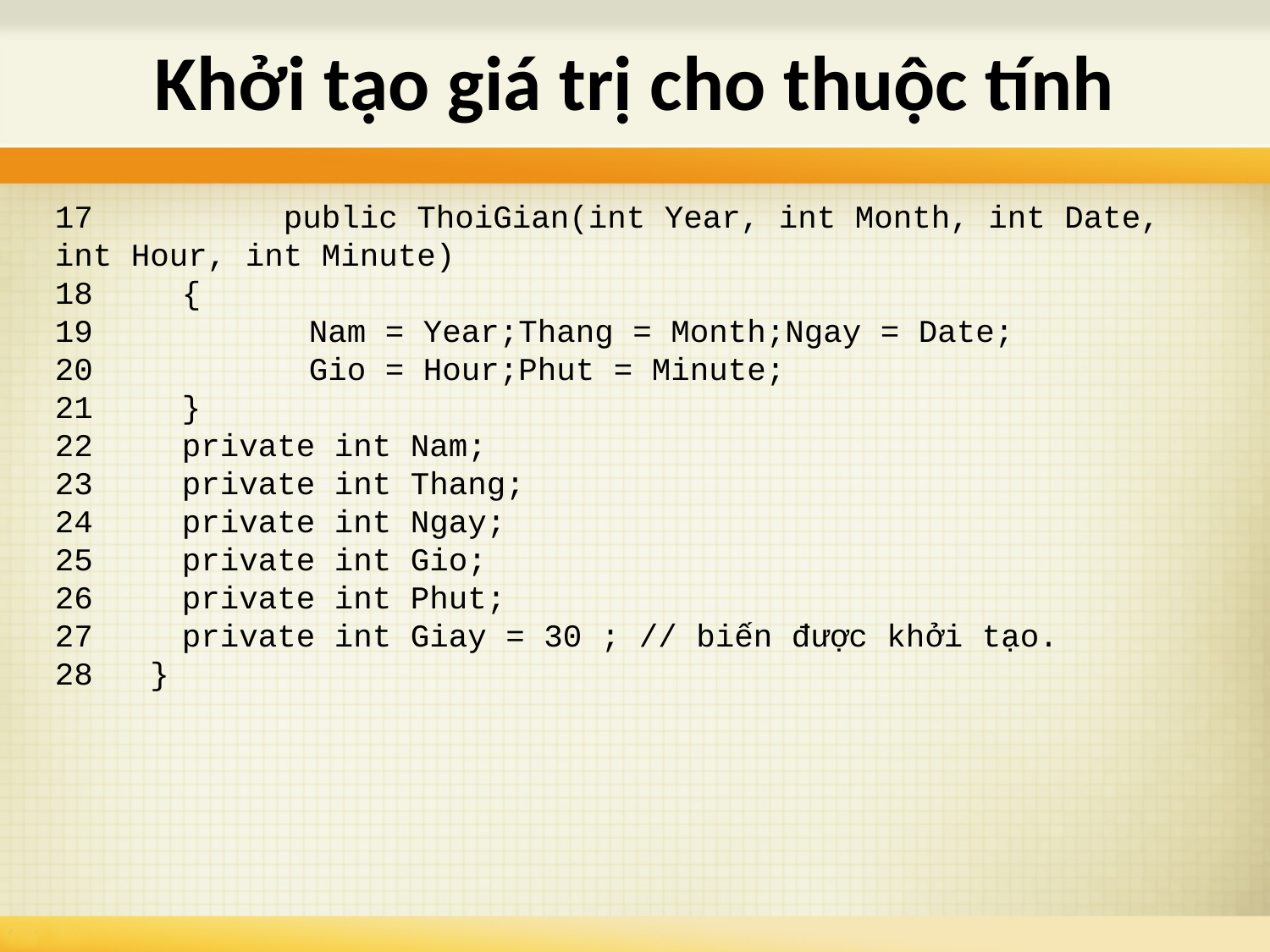

# Khởi tạo giá trị cho thuộc tính
17          public ThoiGian(int Year, int Month, int Date, 	int Hour, int Minute)
18   	{
19   		Nam = Year;Thang = Month;Ngay = Date;
20   		Gio = Hour;Phut = Minute;
21   	}
22   	private int Nam;
23   	private int Thang;
24   	private int Ngay;
25   	private int Gio;
26   	private int Phut;
27   	private int Giay = 30 ; // biến được khởi tạo.
28   }